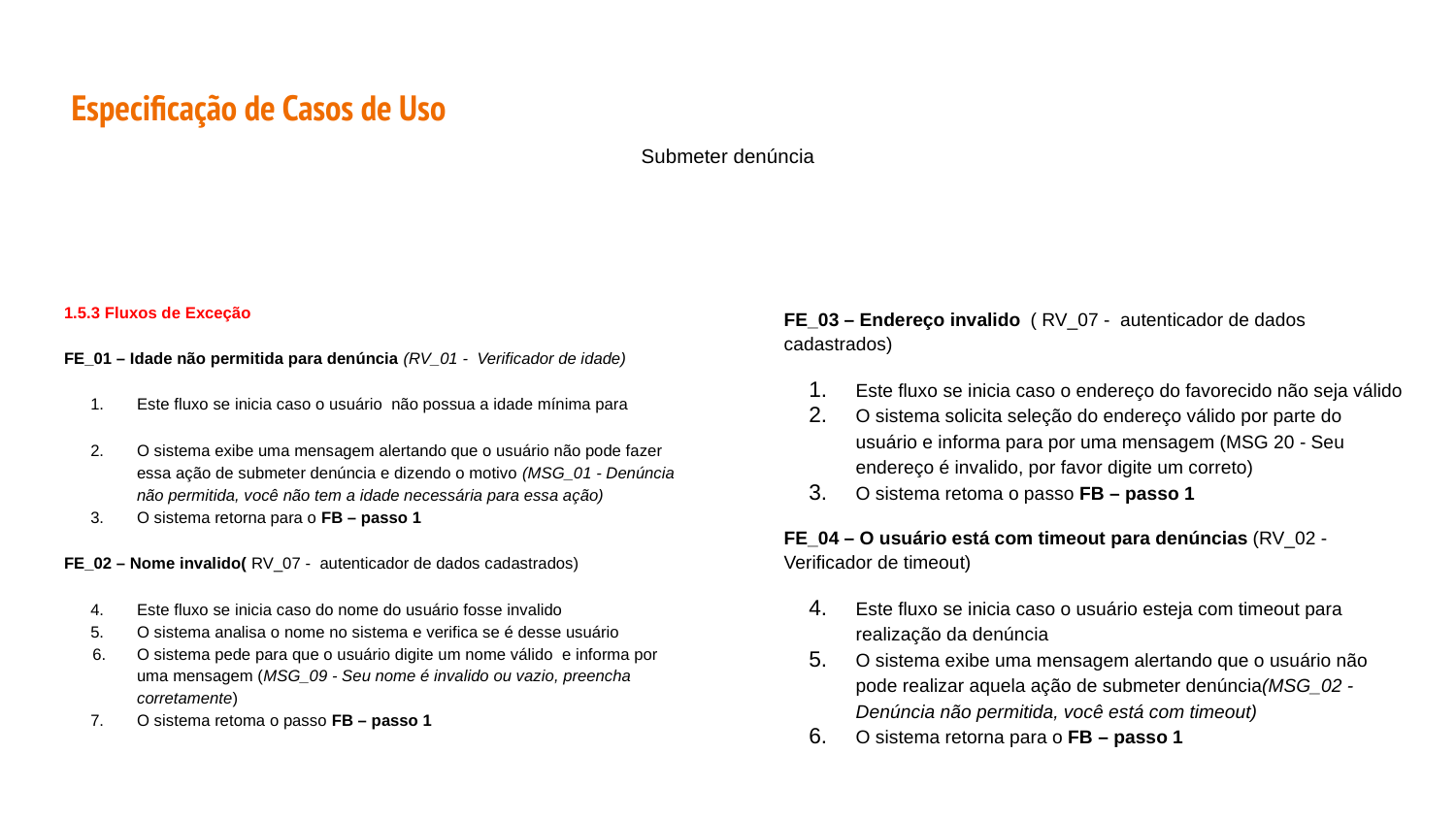

# Especificação de Casos de Uso
Submeter denúncia

1.5.3 Fluxos de Exceção
FE_01 – Idade não permitida para denúncia (RV_01 -  Verificador de idade)
Este fluxo se inicia caso o usuário  não possua a idade mínima para
O sistema exibe uma mensagem alertando que o usuário não pode fazer essa ação de submeter denúncia e dizendo o motivo (MSG_01 - Denúncia não permitida, você não tem a idade necessária para essa ação)
O sistema retorna para o FB – passo 1
FE_02 – Nome invalido( RV_07 -  autenticador de dados cadastrados)
Este fluxo se inicia caso do nome do usuário fosse invalido
O sistema analisa o nome no sistema e verifica se é desse usuário
O sistema pede para que o usuário digite um nome válido  e informa por uma mensagem (MSG_09 - Seu nome é invalido ou vazio, preencha corretamente)
O sistema retoma o passo FB – passo 1

FE_03 – Endereço invalido  ( RV_07 -  autenticador de dados cadastrados)
Este fluxo se inicia caso o endereço do favorecido não seja válido
O sistema solicita seleção do endereço válido por parte do usuário e informa para por uma mensagem (MSG 20 - Seu endereço é invalido, por favor digite um correto)
O sistema retoma o passo FB – passo 1
FE_04 – O usuário está com timeout para denúncias (RV_02 - Verificador de timeout)
Este fluxo se inicia caso o usuário esteja com timeout para realização da denúncia
O sistema exibe uma mensagem alertando que o usuário não pode realizar aquela ação de submeter denúncia(MSG_02 - Denúncia não permitida, você está com timeout)
O sistema retorna para o FB – passo 1